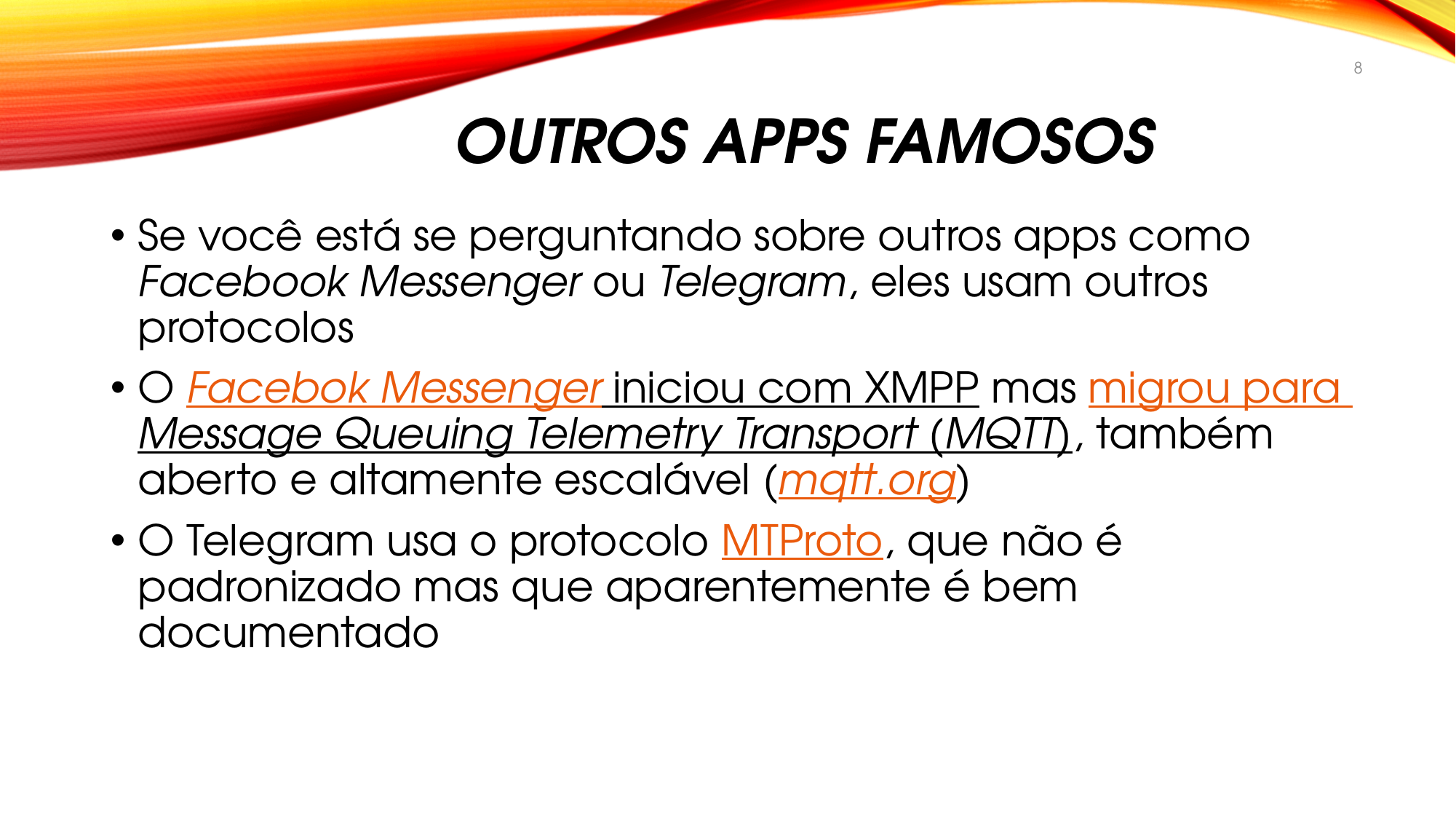

8
# Outros Apps Famosos
Se você está se perguntando sobre outros apps como Facebook Messenger ou Telegram, eles usam outros protocolos
O Facebok Messenger iniciou com XMPP mas migrou para Message Queuing Telemetry Transport (MQTT), também aberto e altamente escalável (mqtt.org)
O Telegram usa o protocolo MTProto, que não é padronizado mas que aparentemente é bem documentado